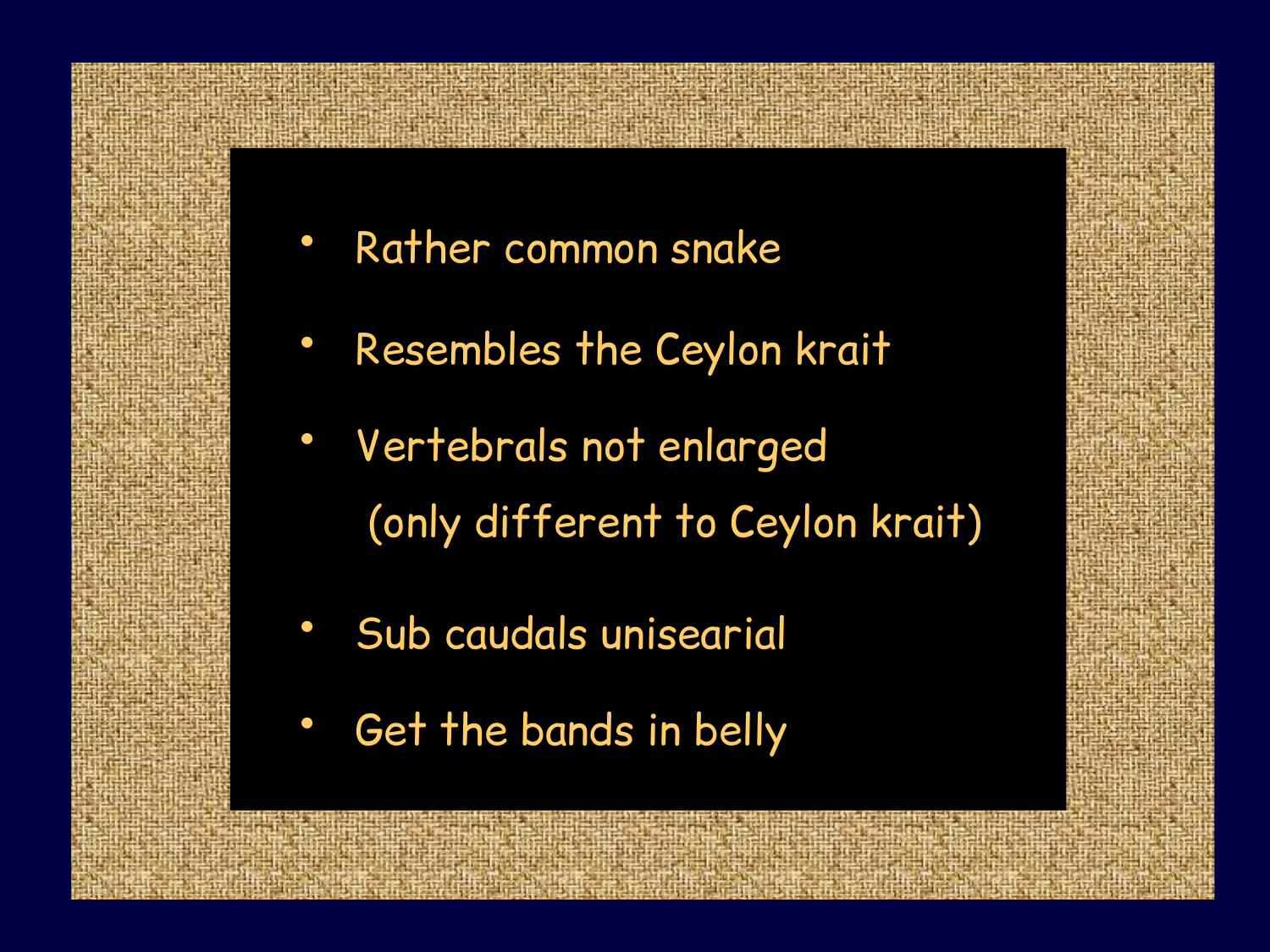

Rather common snake
  Resembles the Ceylon krait
  Vertebrals not enlarged
   (only different to Ceylon krait)
  Sub caudals unisearial
  Get the bands in belly

45